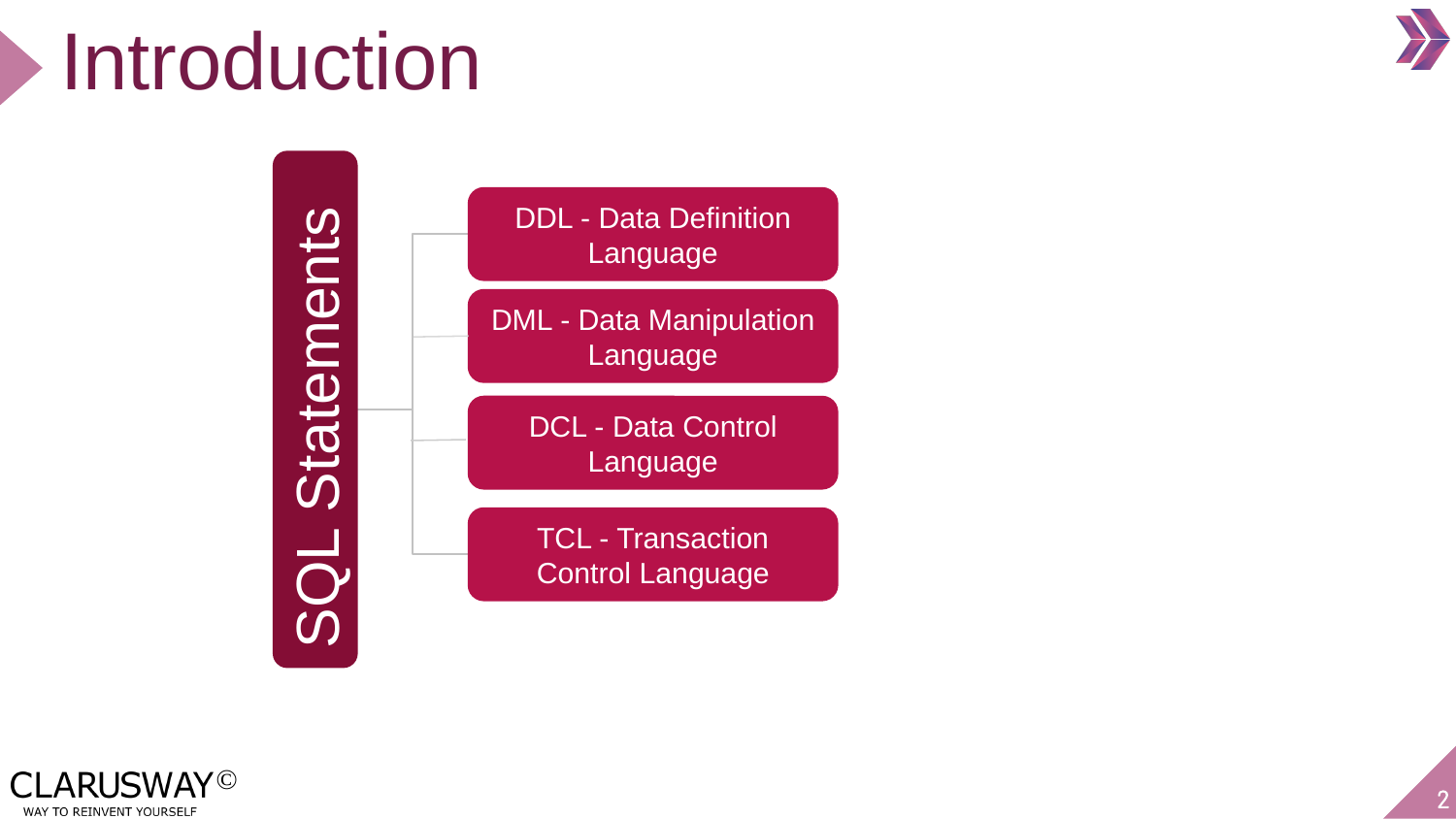

# Introduction

DDL - Data Definition Language
DML - Data Manipulation Language
SQL Statements
DCL - Data Control Language
TCL - Transaction Control Language
2